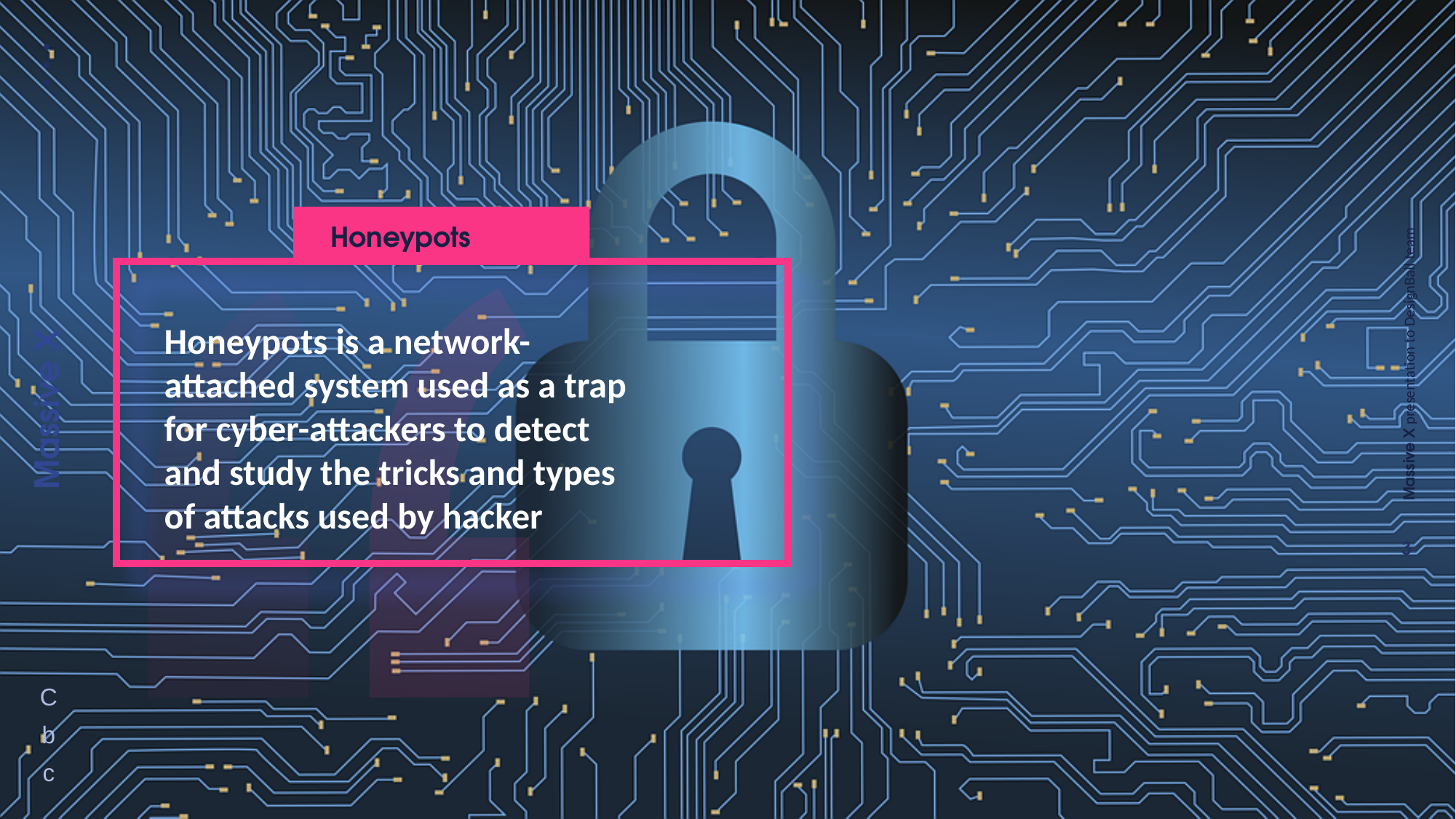

Honeypots

Honeypots is a network-attached system used as a trap for cyber-attackers to detect and study the tricks and types of attacks used by hacker